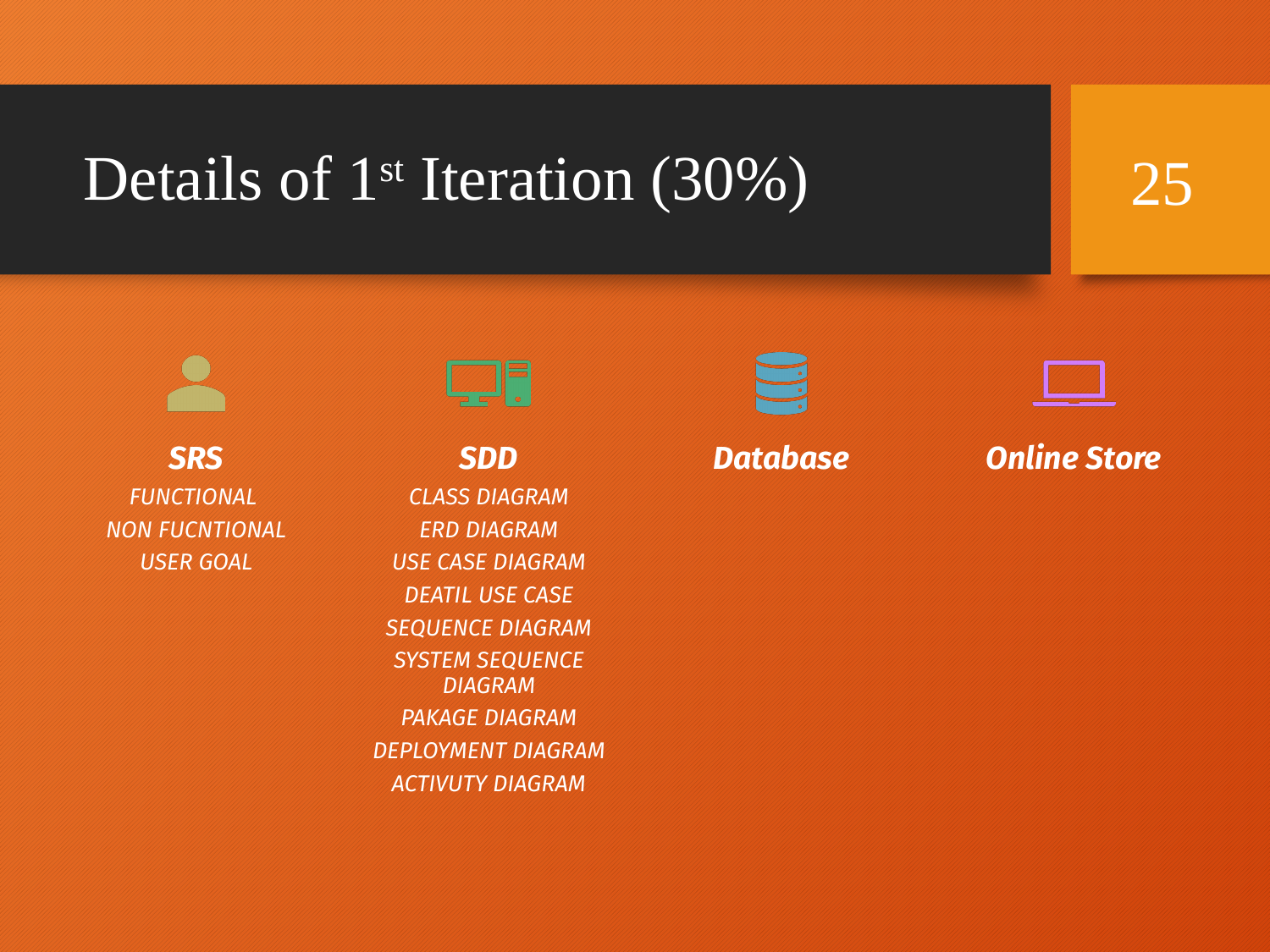

25
# Details of 1st Iteration (30%)
SRS
FUNCTIONAL
NON FUCNTIONAL
USER GOAL
SDD
CLASS DIAGRAM
ERD DIAGRAM
USE CASE DIAGRAM
DEATIL USE CASE
SEQUENCE DIAGRAM
SYSTEM SEQUENCE DIAGRAM
PAKAGE DIAGRAM
DEPLOYMENT DIAGRAM
ACTIVUTY DIAGRAM
Database
Online Store